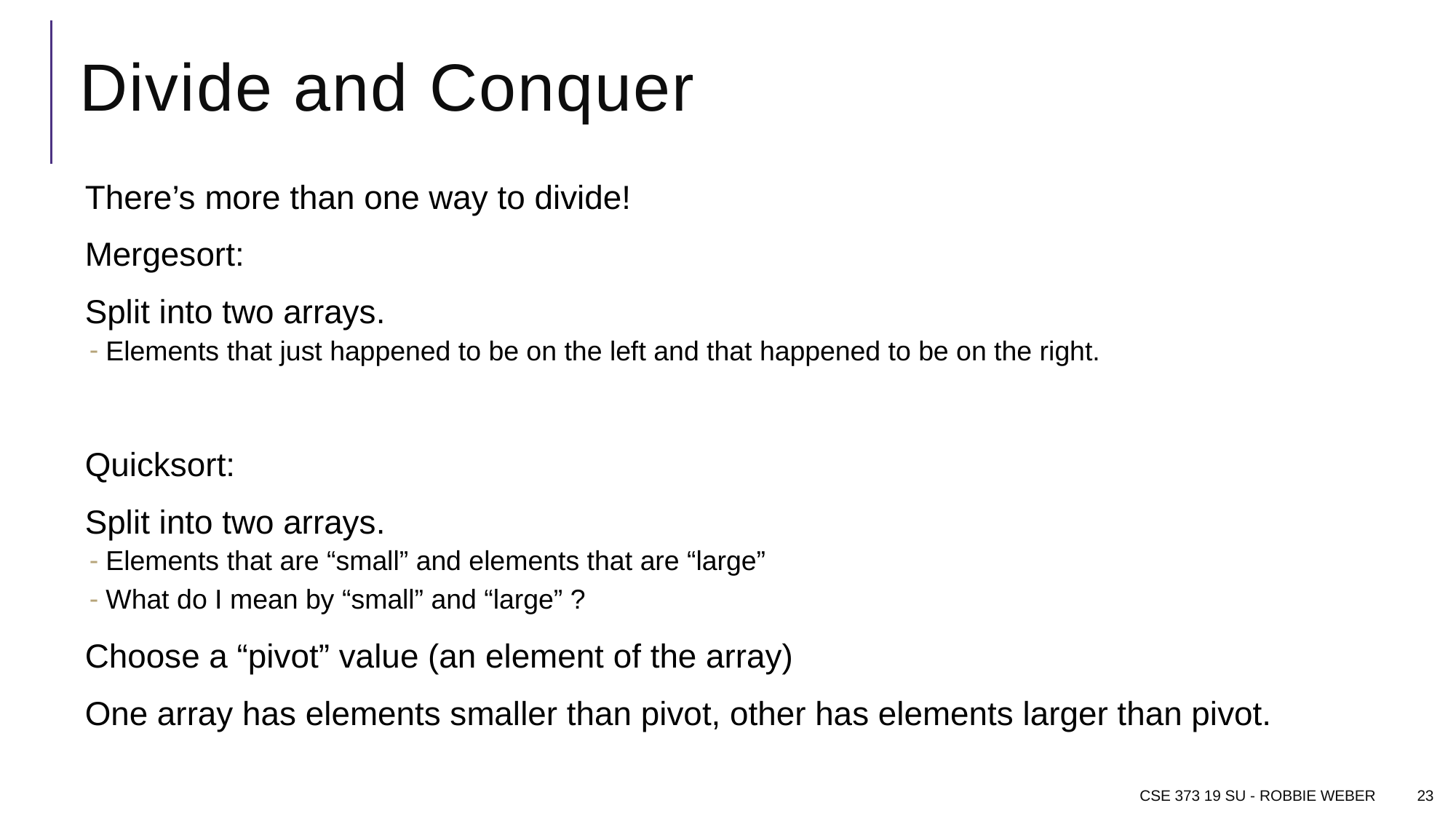

# Divide and Conquer
There’s more than one way to divide!
Mergesort:
Split into two arrays.
Elements that just happened to be on the left and that happened to be on the right.

Quicksort:
Split into two arrays.
Elements that are “small” and elements that are “large”
What do I mean by “small” and “large” ?
Choose a “pivot” value (an element of the array)
One array has elements smaller than pivot, other has elements larger than pivot.
CSE 373 19 su - Robbie Weber
23